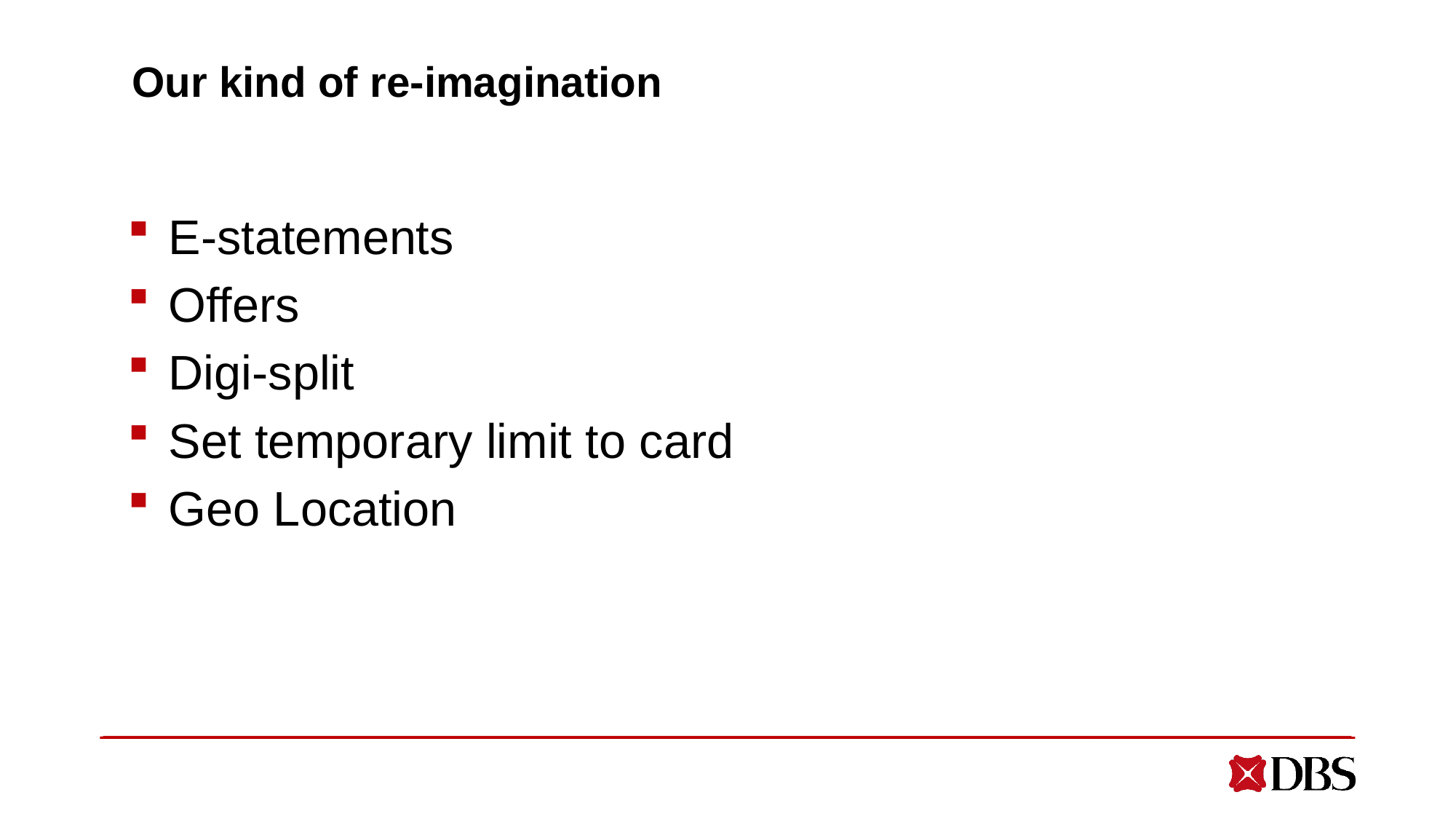

# Our kind of re-imagination
E-statements
Offers
Digi-split
Set temporary limit to card
Geo Location